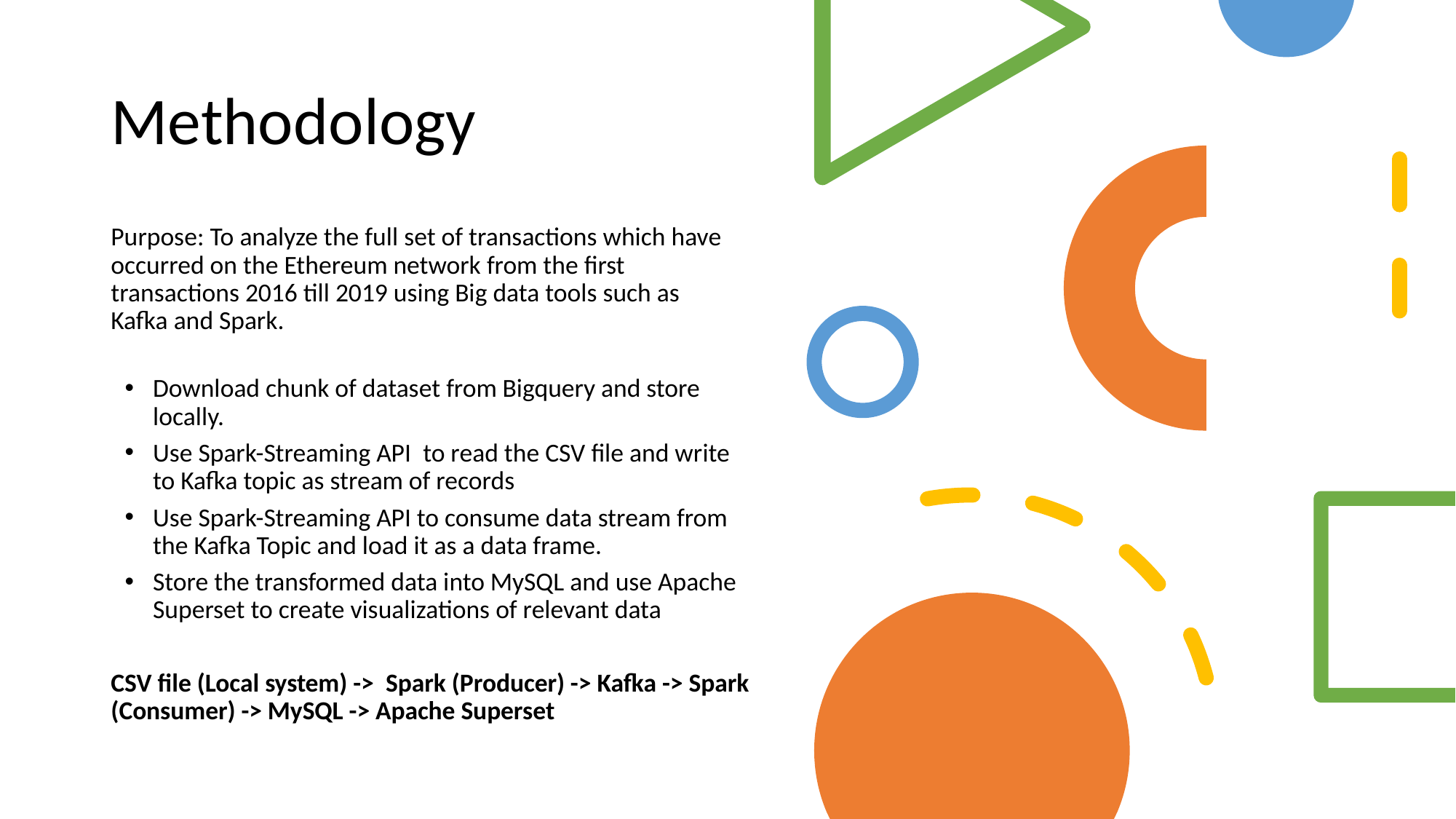

# Methodology

Purpose: To analyze the full set of transactions which have occurred on the Ethereum network from the first transactions 2016 till 2019 using Big data tools such as Kafka and Spark.
Download chunk of dataset from Bigquery and store locally.
Use Spark-Streaming API  to read the CSV file and write to Kafka topic as stream of records
Use Spark-Streaming API to consume data stream from the Kafka Topic and load it as a data frame.
Store the transformed data into MySQL and use Apache Superset to create visualizations of relevant data

CSV file (Local system) ->  Spark (Producer) -> Kafka -> Spark (Consumer) -> MySQL -> Apache Superset